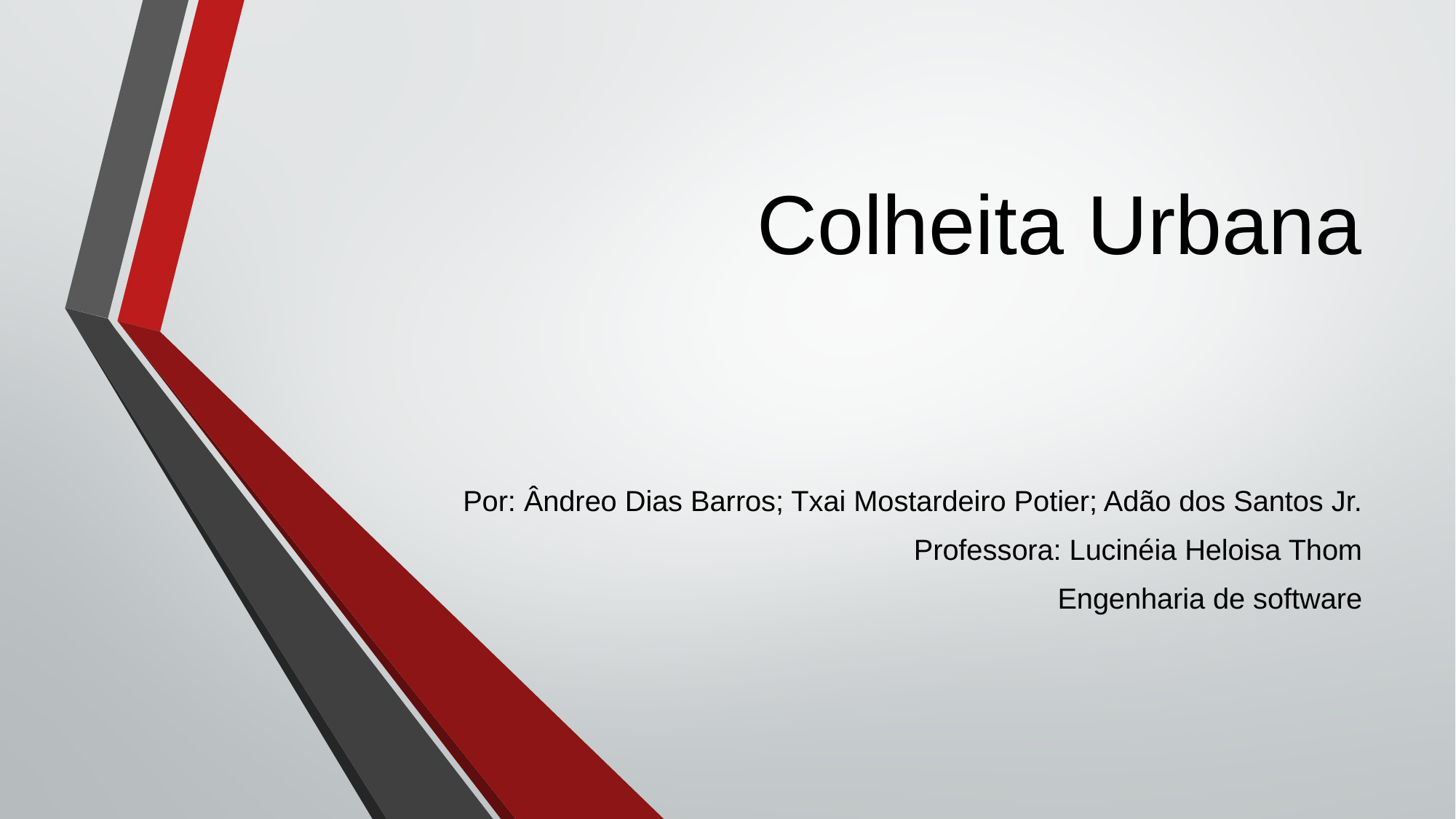

# Colheita Urbana
Por: Ândreo Dias Barros; Txai Mostardeiro Potier; Adão dos Santos Jr.
Professora: Lucinéia Heloisa Thom
Engenharia de software